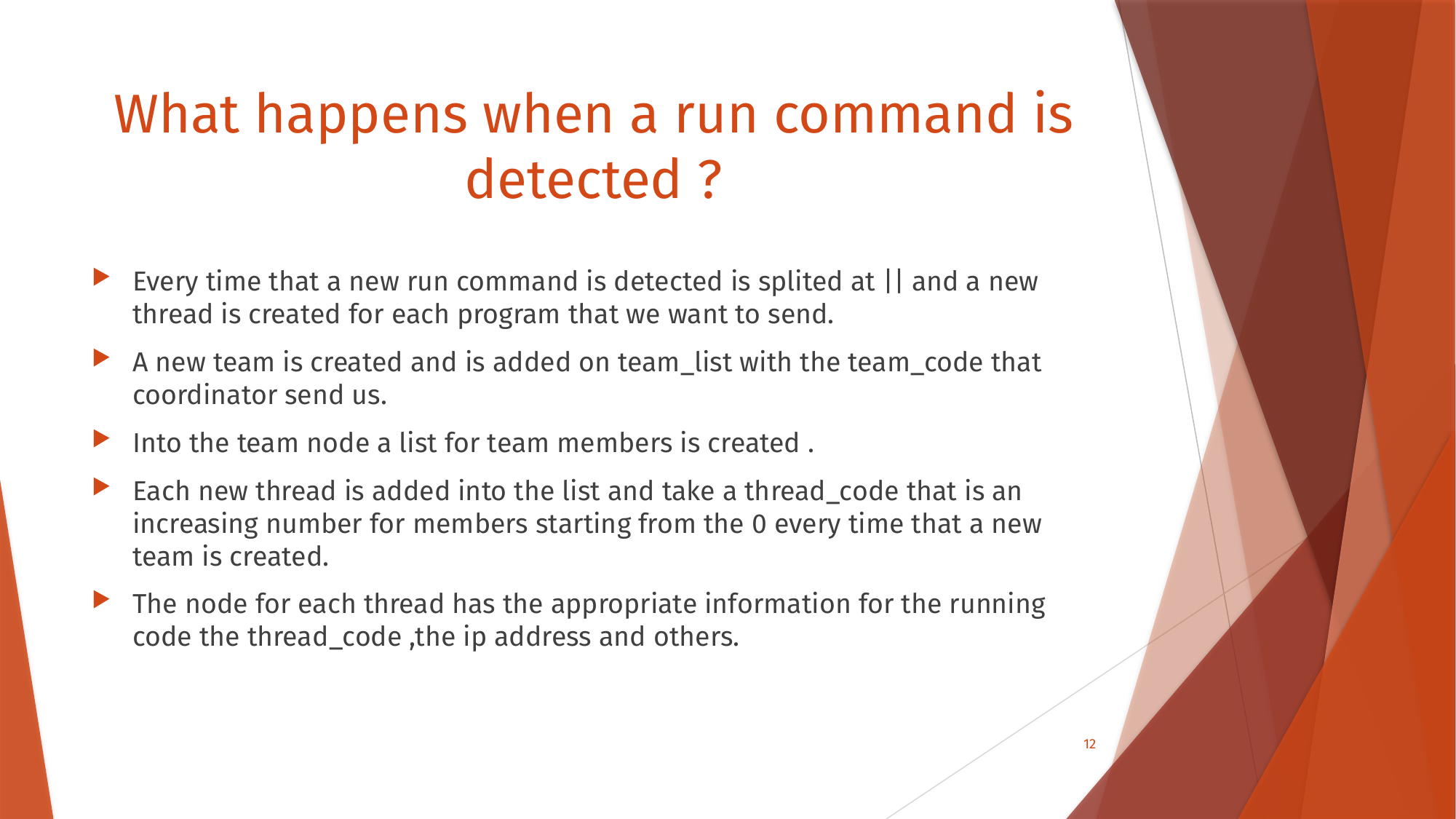

# What happens when a run command is detected ?
Every time that a new run command is detected is splited at || and a new thread is created for each program that we want to send.
A new team is created and is added on team_list with the team_code that coordinator send us.
Into the team node a list for team members is created .
Each new thread is added into the list and take a thread_code that is an increasing number for members starting from the 0 every time that a new team is created.
The node for each thread has the appropriate information for the running code the thread_code ,the ip address and others.

12